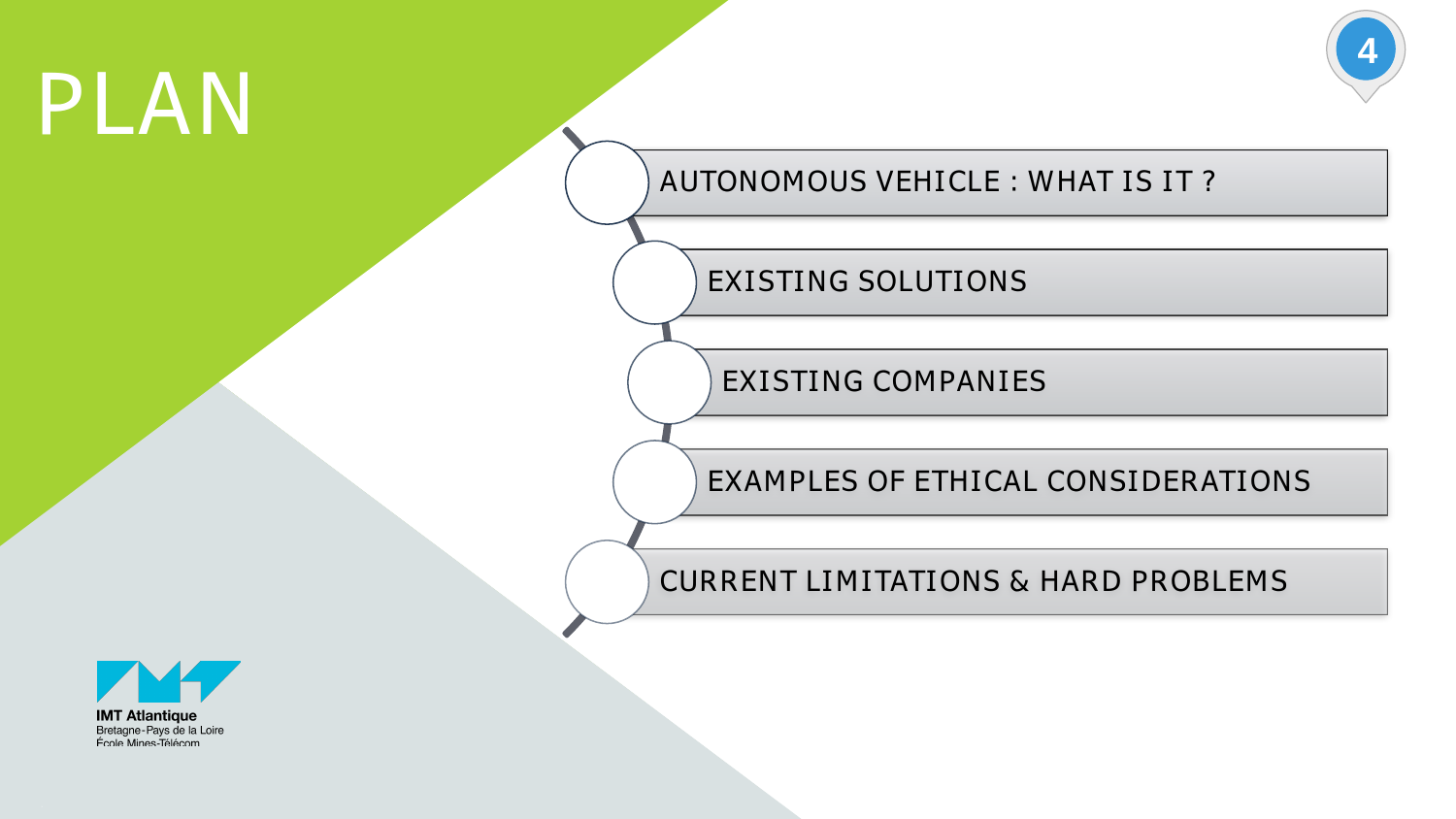

4
# PLAN
AUTONOMOUS VEHICLE : WHAT IS IT ?
EXISTING SOLUTIONS
EXISTING COMPANIES
EXAMPLES OF ETHICAL CONSIDERATIONS
CURRENT LIMITATIONS & HARD PROBLEMS
3